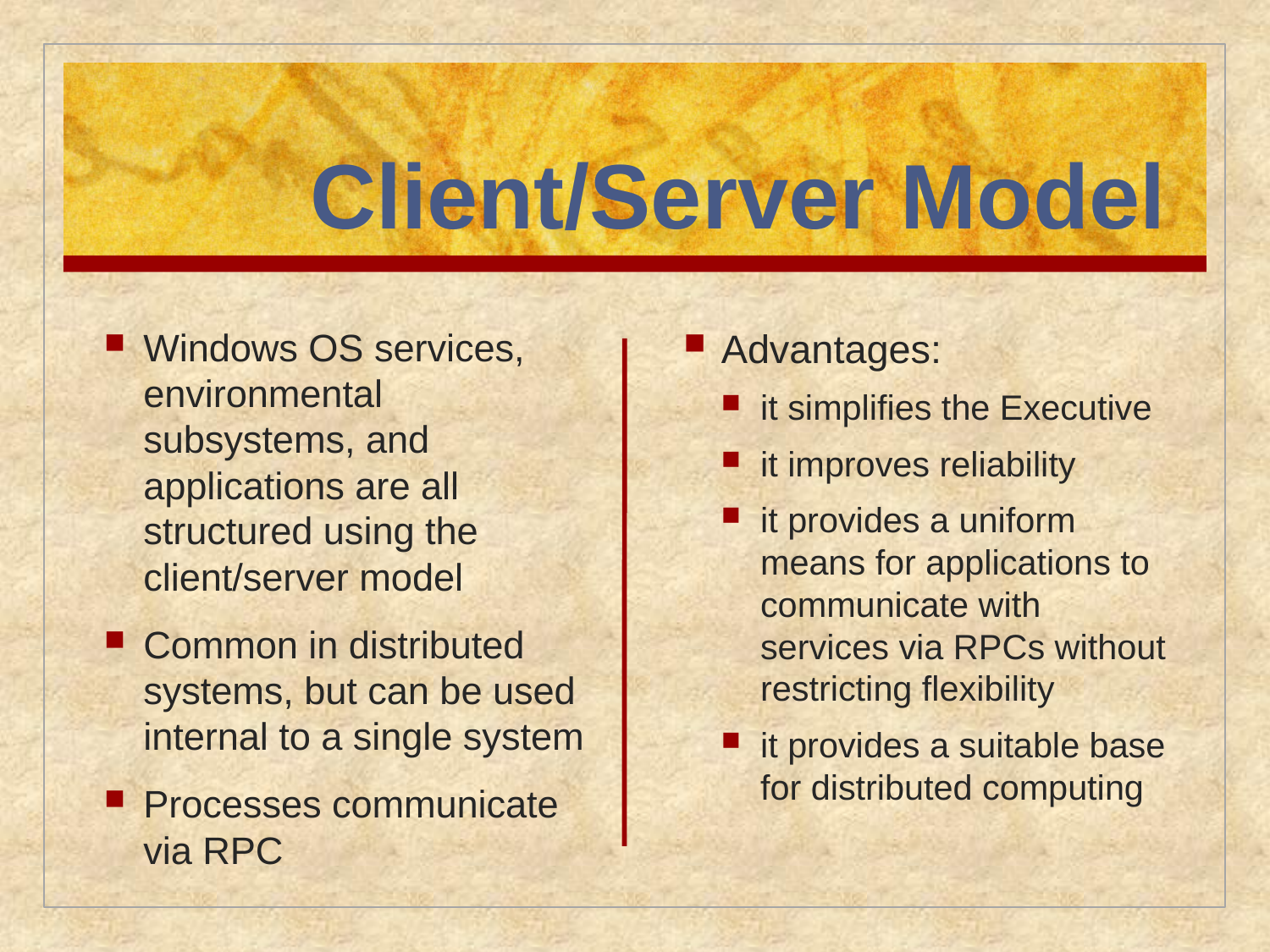

# Client/Server Model
Windows OS services, environmental subsystems, and applications are all structured using the client/server model
Common in distributed systems, but can be used internal to a single system
Processes communicate via RPC

Advantages:
it simplifies the Executive
it improves reliability
it provides a uniform means for applications to communicate with services via RPCs without restricting flexibility
it provides a suitable base for distributed computing